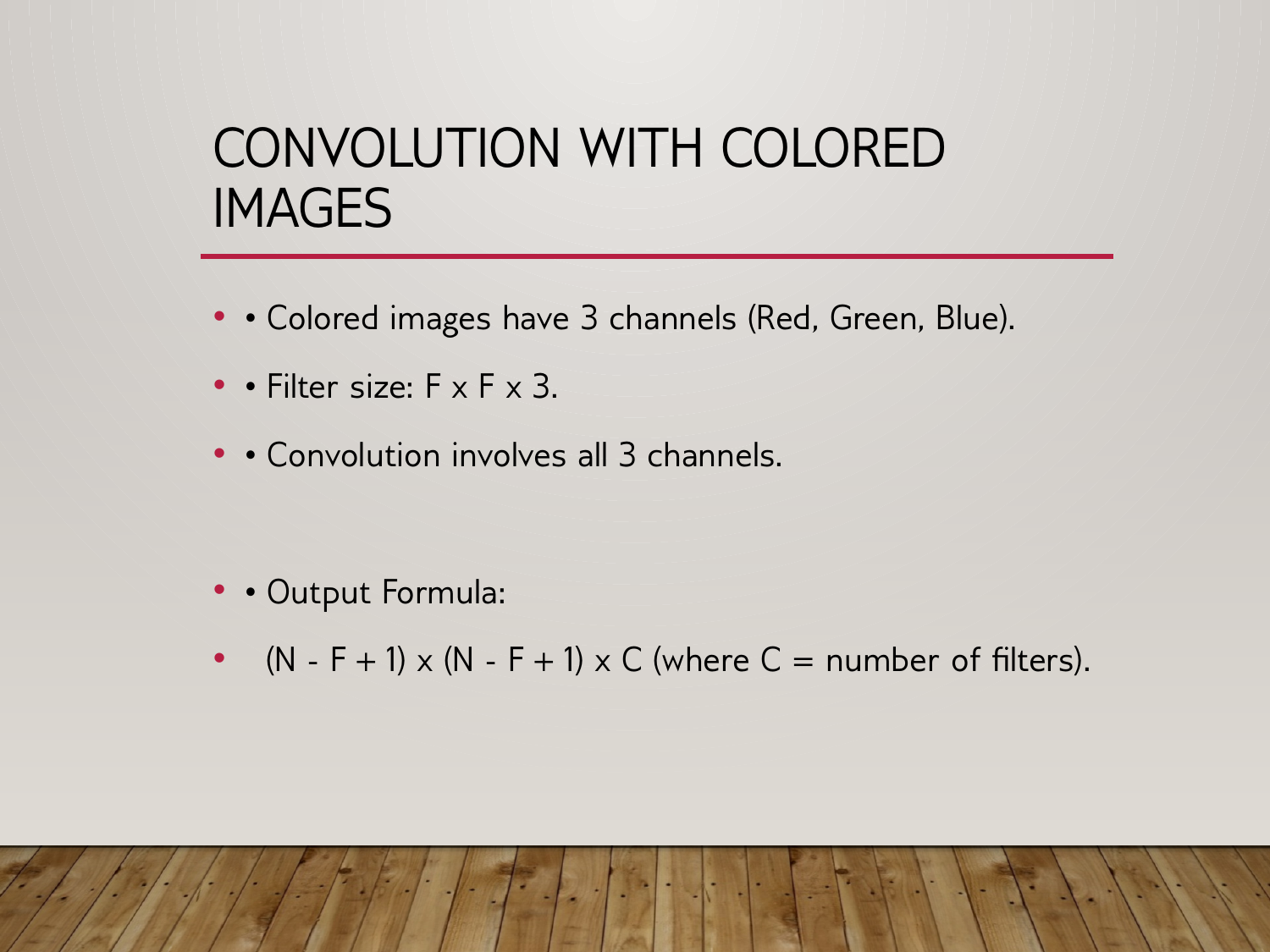

# Convolution with Colored Images
• Colored images have 3 channels (Red, Green, Blue).
• Filter size: F x F x 3.
• Convolution involves all 3 channels.

• Output Formula:
  (N - F + 1) x (N - F + 1) x C (where C = number of filters).